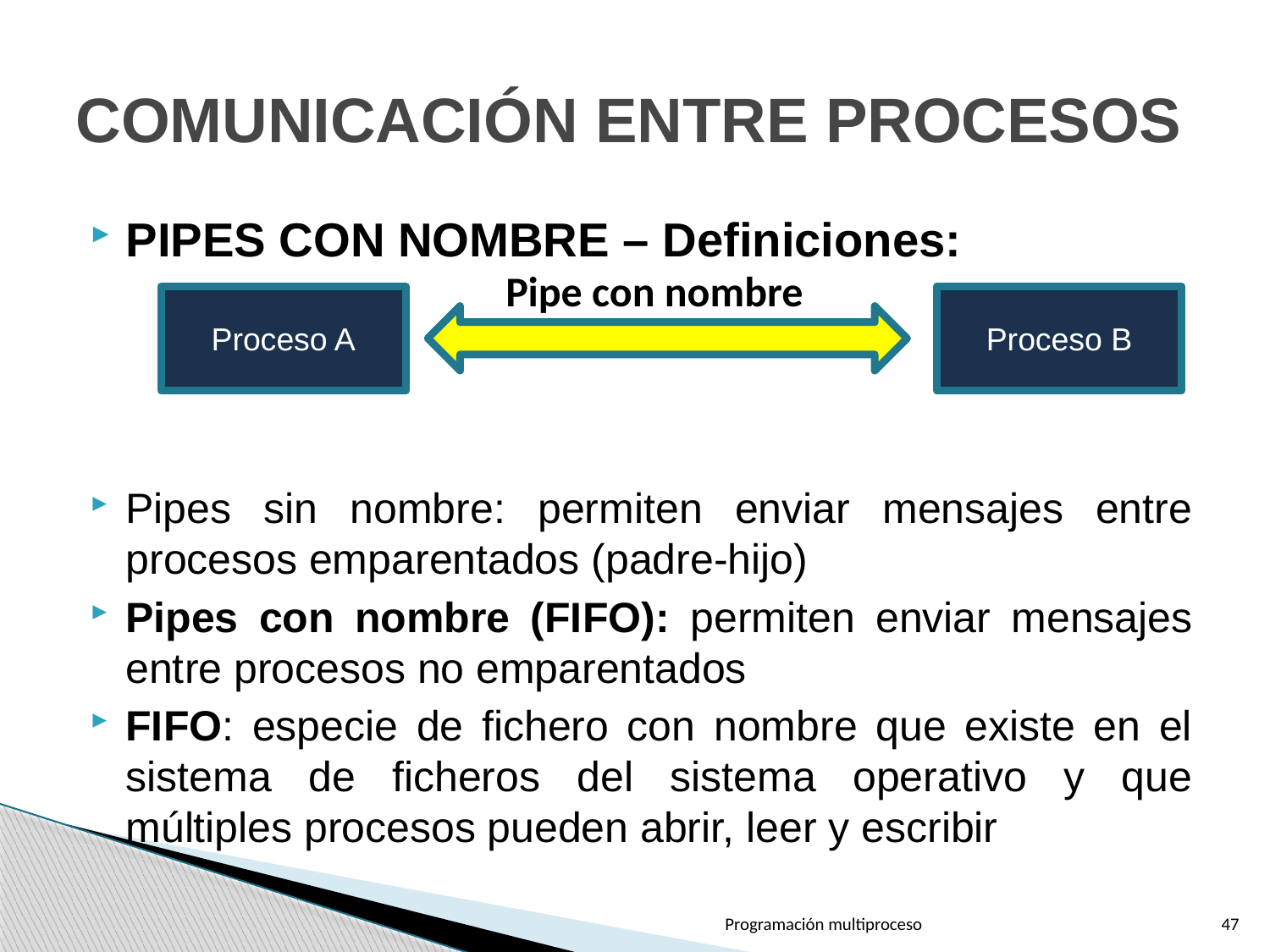

# COMUNICACIÓN ENTRE PROCESOS
PIPES CON NOMBRE – Definiciones:

Pipes sin nombre: permiten enviar mensajes entre procesos emparentados (padre-hijo)
Pipes con nombre (FIFO): permiten enviar mensajes entre procesos no emparentados
FIFO: especie de fichero con nombre que existe en el sistema de ficheros del sistema operativo y que múltiples procesos pueden abrir, leer y escribir
Pipe con nombre
Proceso A
Proceso B

Programación multiproceso
47